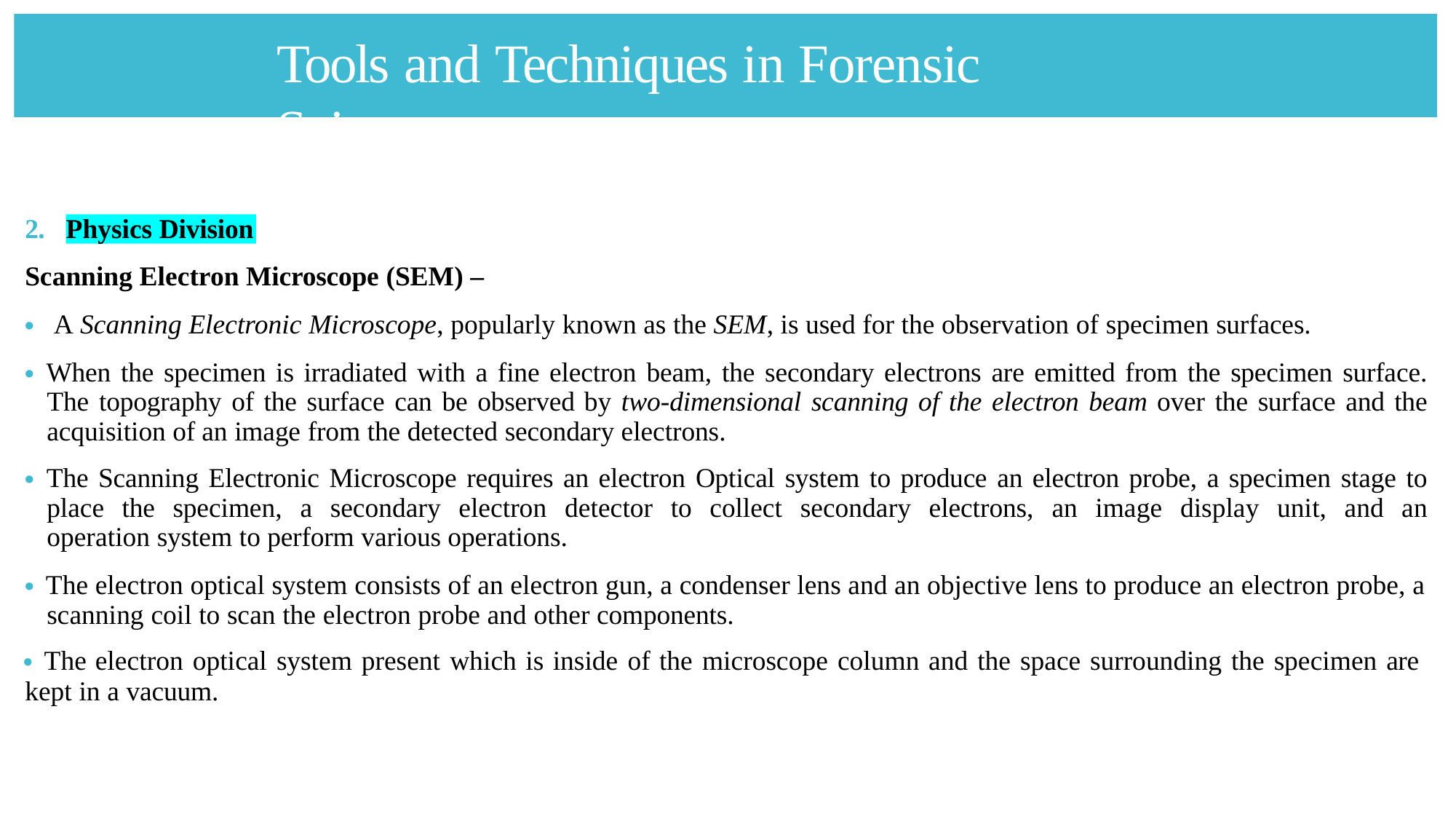

# Tools and Techniques in Forensic Sciences
2.
Physics Division
Scanning Electron Microscope (SEM) –
🞄	A Scanning Electronic Microscope, popularly known as the SEM, is used for the observation of specimen surfaces.
🞄 When the specimen is irradiated with a fine electron beam, the secondary electrons are emitted from the specimen surface. The topography of the surface can be observed by two-dimensional scanning of the electron beam over the surface and the acquisition of an image from the detected secondary electrons.
🞄 The Scanning Electronic Microscope requires an electron Optical system to produce an electron probe, a specimen stage to place the specimen, a secondary electron detector to collect secondary electrons, an image display unit, and an operation system to perform various operations.
🞄 The electron optical system consists of an electron gun, a condenser lens and an objective lens to produce an electron probe, a scanning coil to scan the electron probe and other components.
🞄 The electron optical system present which is inside of the microscope column and the space surrounding the specimen are
kept in a vacuum.